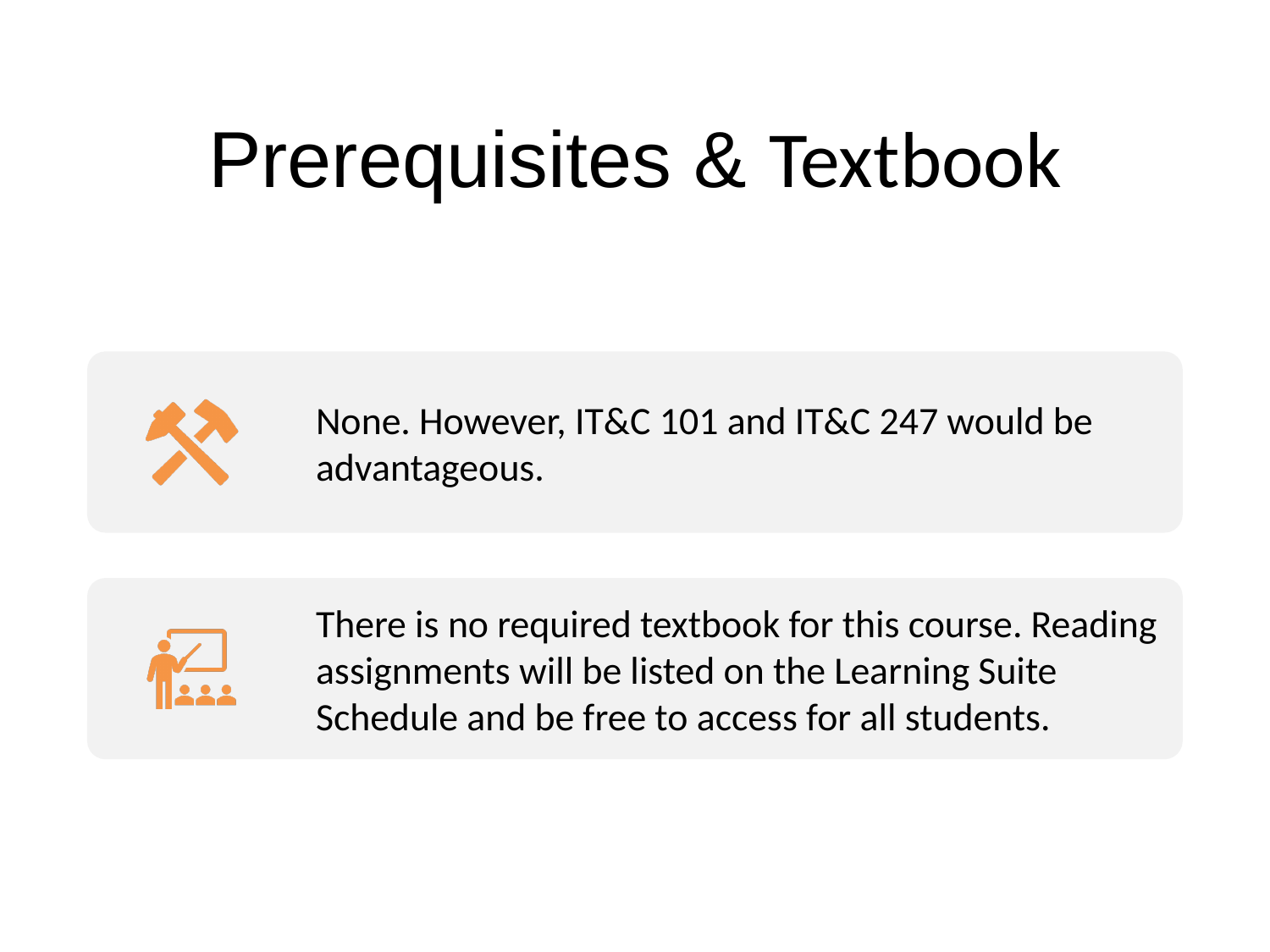

# Prerequisites & Textbook
None. However, IT&C 101 and IT&C 247 would be advantageous.
There is no required textbook for this course. Reading assignments will be listed on the Learning Suite Schedule and be free to access for all students.